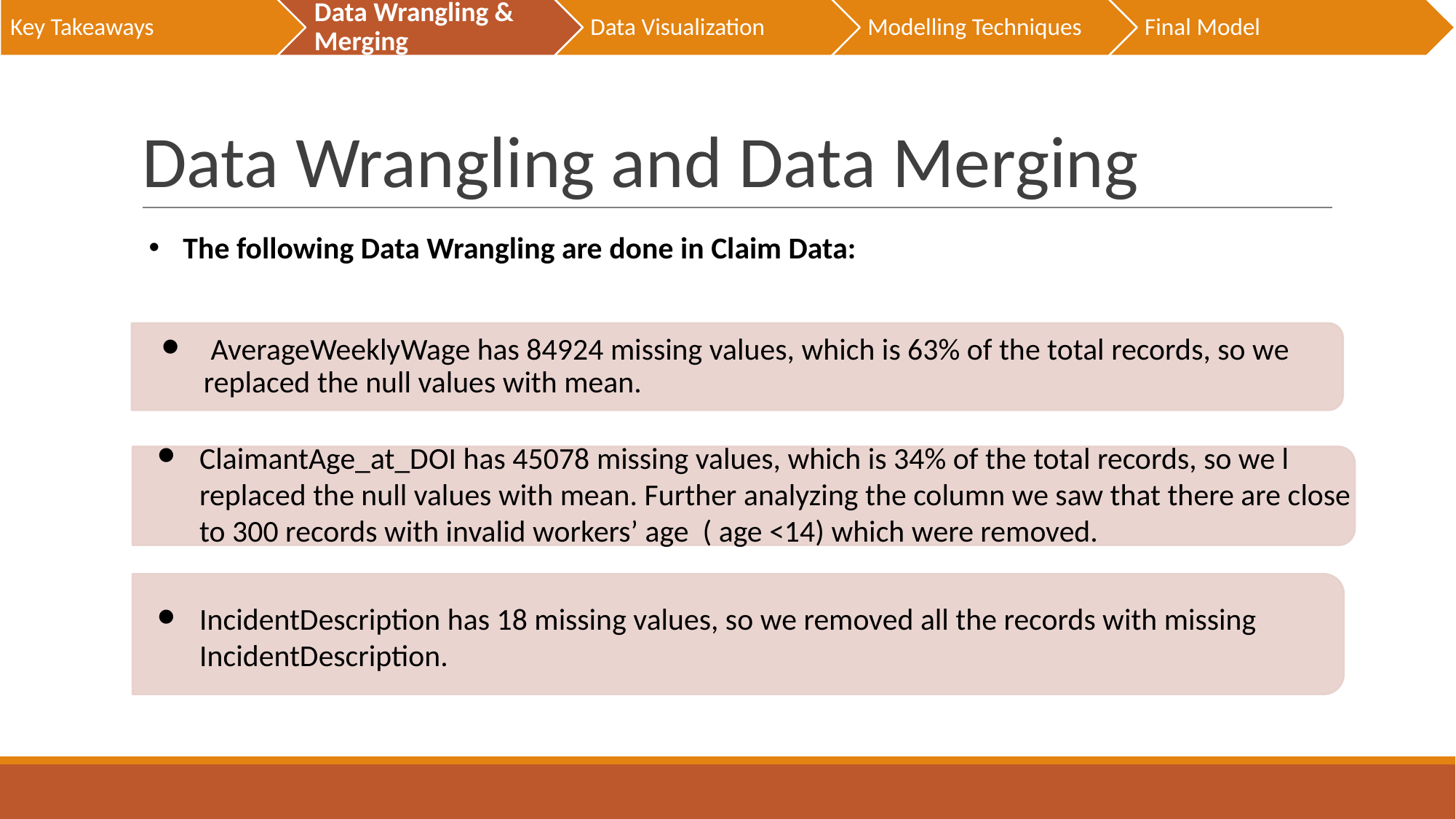

Key Takeaways

Data Wrangling & Merging

Data Visualization

Modelling Techniques

Final Model
# Data Wrangling and Data Merging
The following Data Wrangling are done in Claim Data:

 AverageWeeklyWage has 84924 missing values, which is 63% of the total records, so we replaced the null values with mean.

ClaimantAge_at_DOI has 45078 missing values, which is 34% of the total records, so we l replaced the null values with mean. Further analyzing the column we saw that there are close to 300 records with invalid workers’ age  ( age <14) which were removed.

IncidentDescription has 18 missing values, so we removed all the records with missing IncidentDescription.